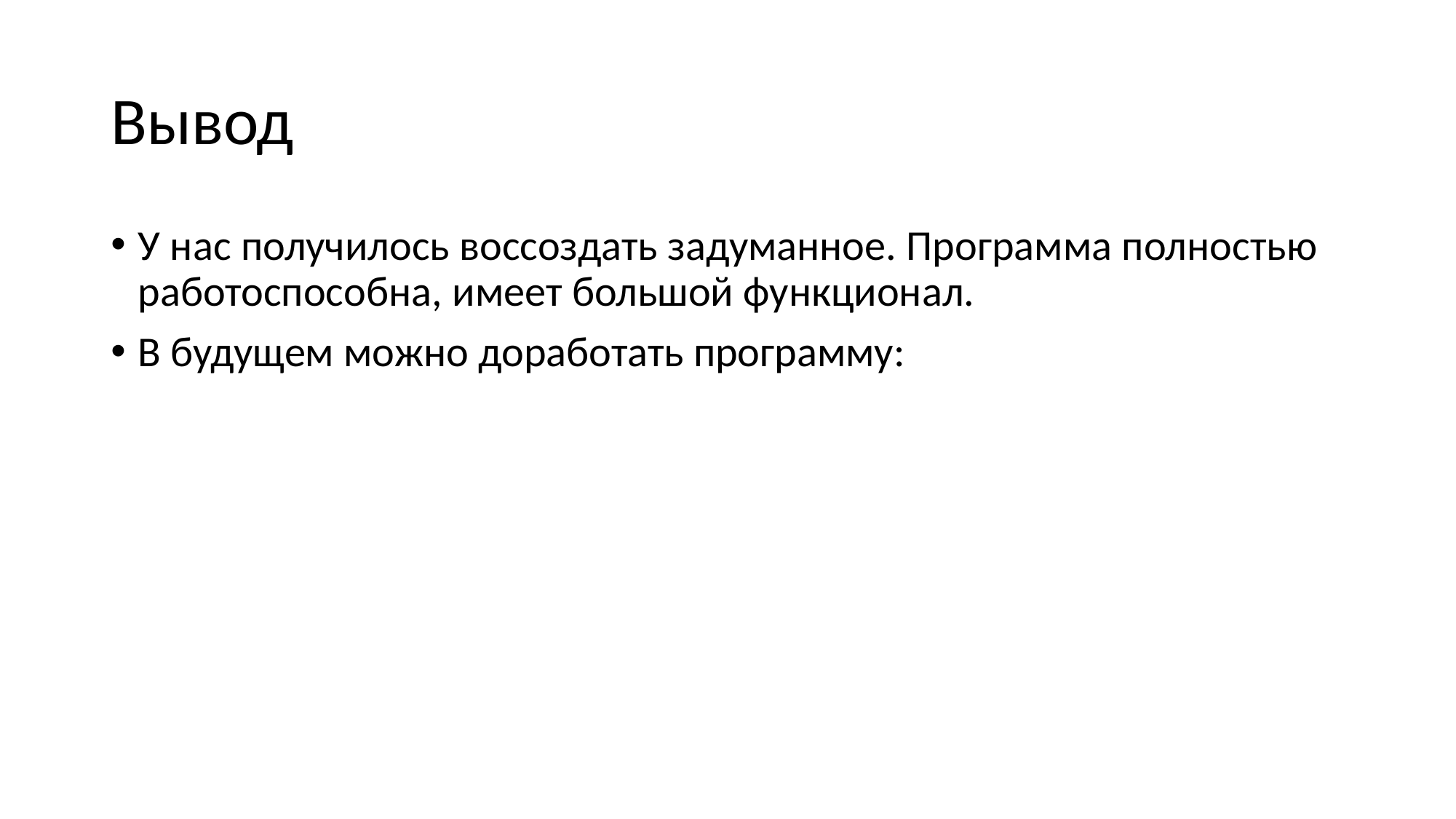

# Вывод
У нас получилось воссоздать задуманное. Программа полностью работоспособна, имеет большой функционал.
В будущем можно доработать программу: